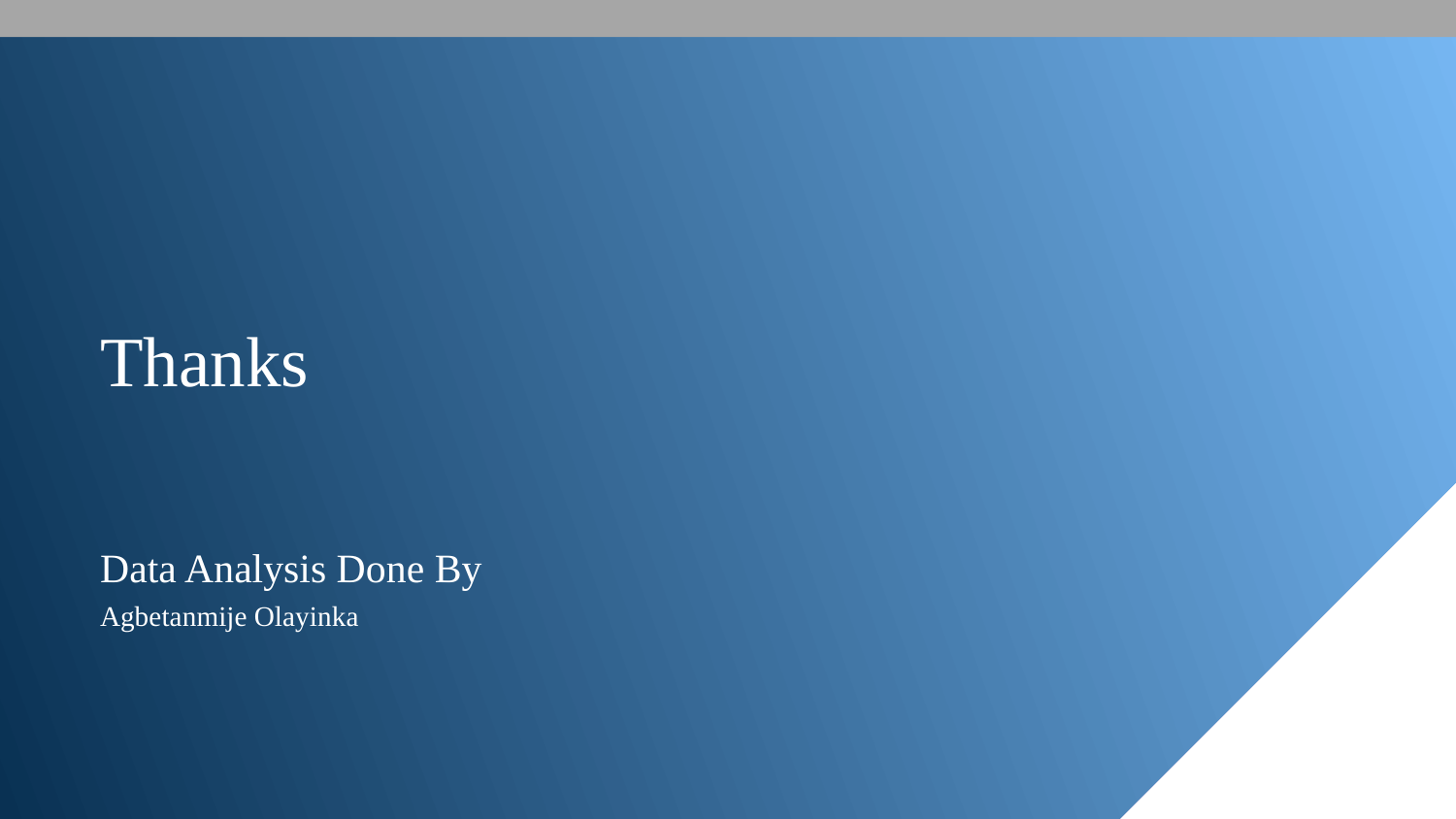

Thanks
Data Analysis Done By
Agbetanmije Olayinka